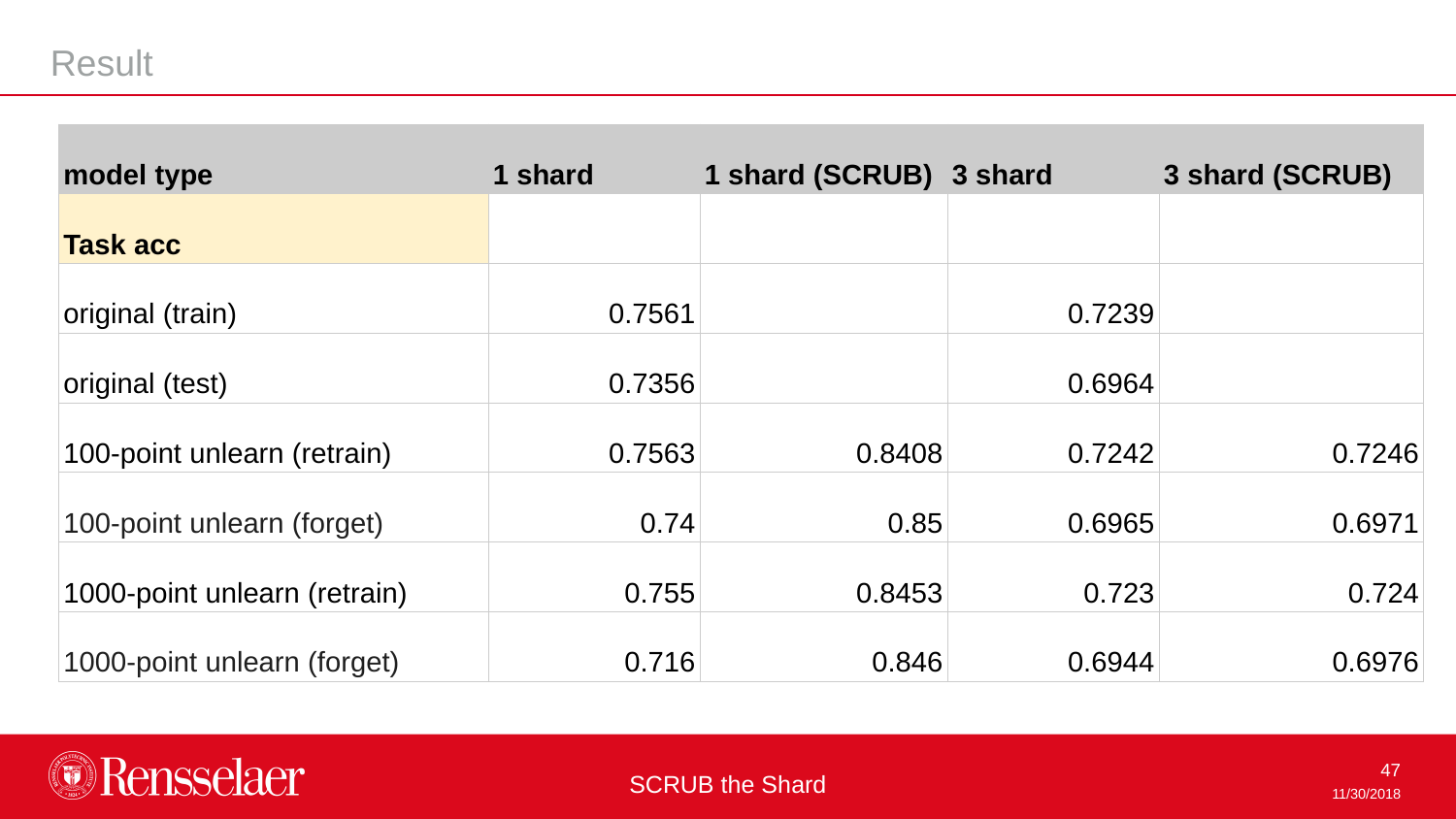

Result
| model type | 1 shard | 1 shard (SCRUB) | 3 shard | 3 shard (SCRUB) |
| --- | --- | --- | --- | --- |
| Task acc |  |  |  |  |
| original (train) | 0.7561 |  | 0.7239 |  |
| original (test) | 0.7356 |  | 0.6964 |  |
| 100-point unlearn (retrain) | 0.7563 | 0.8408 | 0.7242 | 0.7246 |
| 100-point unlearn (forget) | 0.74 | 0.85 | 0.6965 | 0.6971 |
| 1000-point unlearn (retrain) | 0.755 | 0.8453 | 0.723 | 0.724 |
| 1000-point unlearn (forget) | 0.716 | 0.846 | 0.6944 | 0.6976 |
SCRUB the Shard